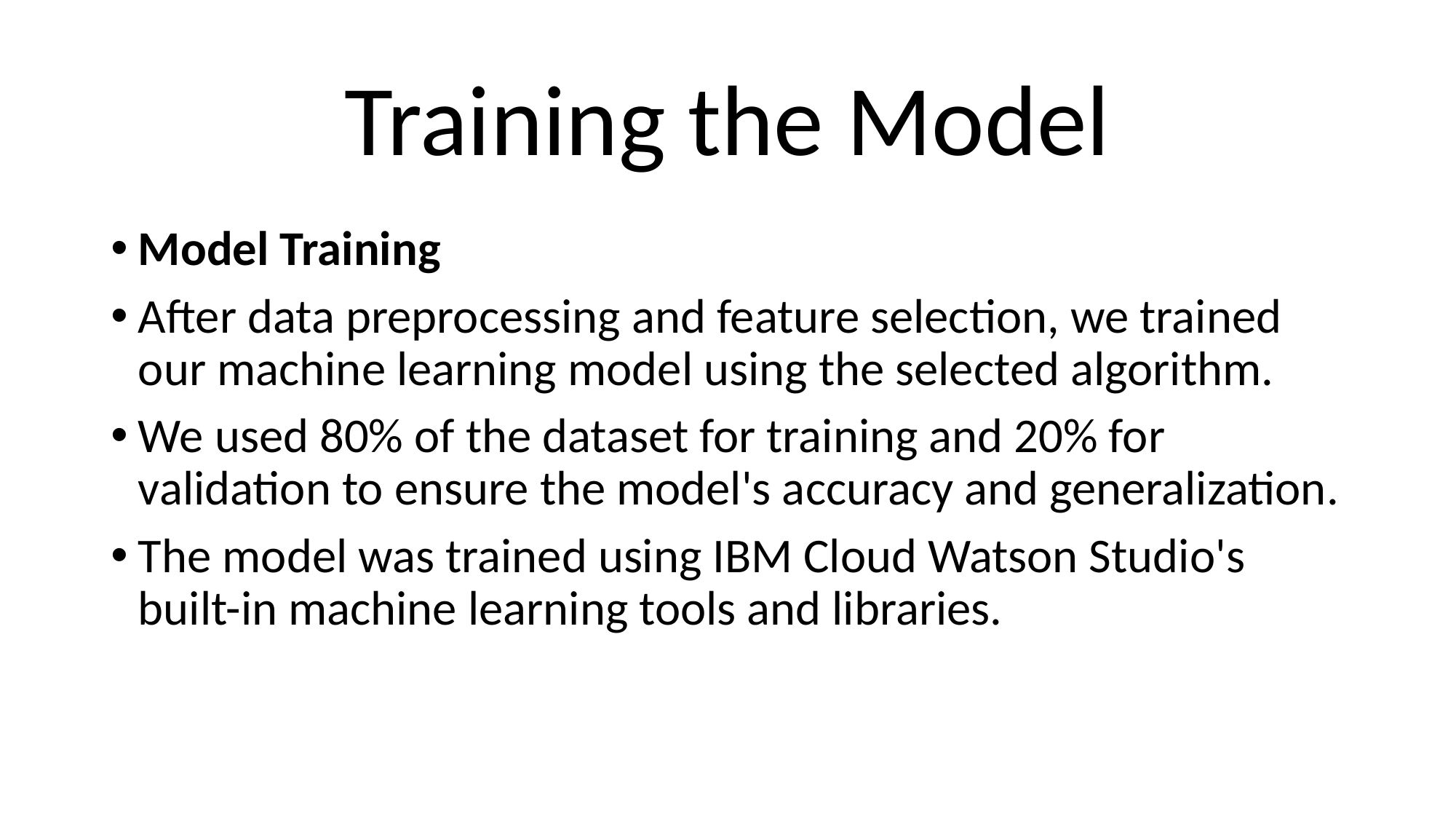

# Training the Model
Model Training
After data preprocessing and feature selection, we trained our machine learning model using the selected algorithm.
We used 80% of the dataset for training and 20% for validation to ensure the model's accuracy and generalization.
The model was trained using IBM Cloud Watson Studio's built-in machine learning tools and libraries.